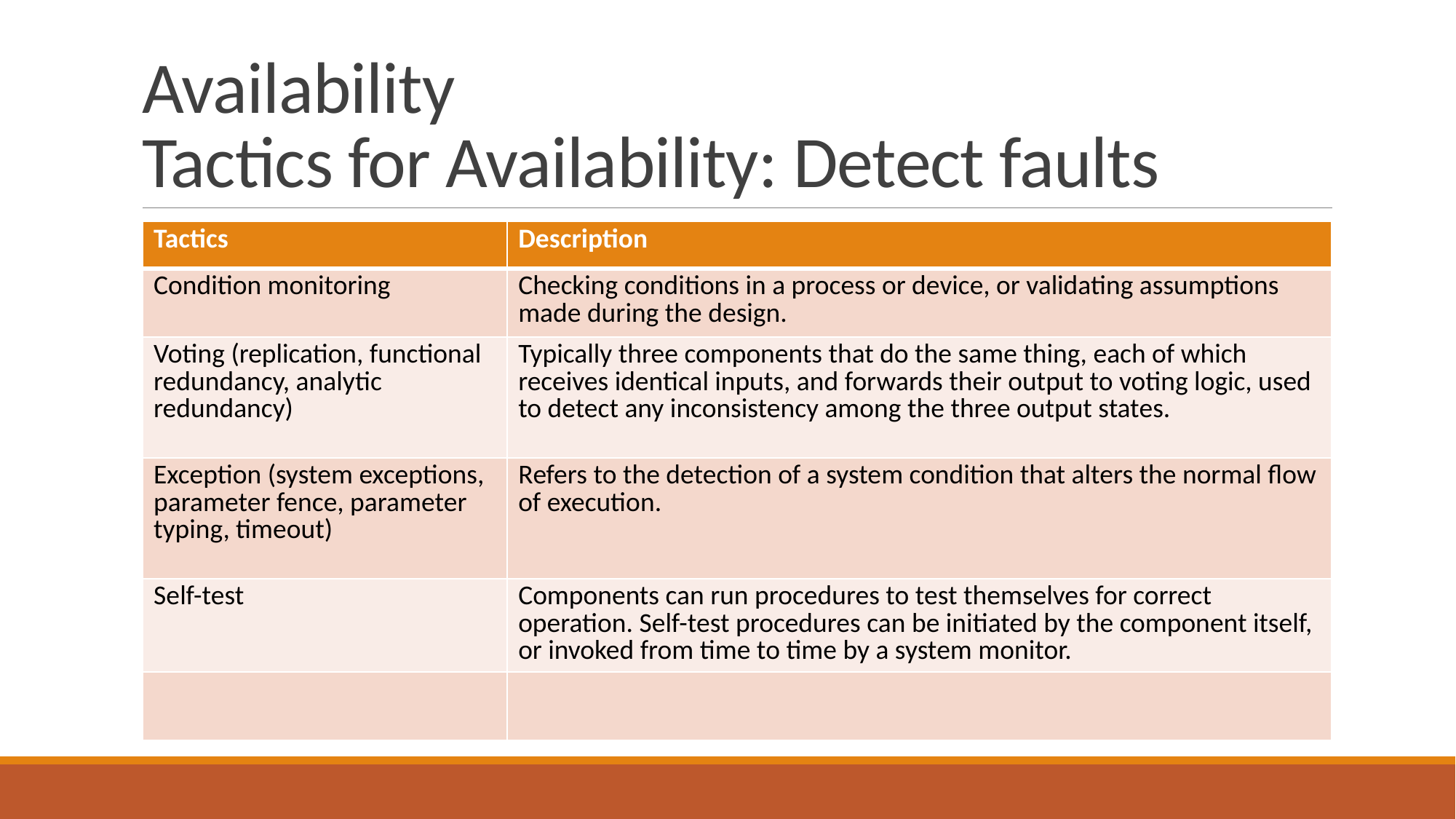

# Availability Tactics for Availability: Detect faults
| Tactics | Description |
| --- | --- |
| Condition monitoring | Checking conditions in a process or device, or validating assumptions made during the design. |
| Voting (replication, functional redundancy, analytic redundancy) | Typically three components that do the same thing, each of which receives identical inputs, and forwards their output to voting logic, used to detect any inconsistency among the three output states. |
| Exception (system exceptions, parameter fence, parameter typing, timeout) | Refers to the detection of a system condition that alters the normal flow of execution. |
| Self-test | Components can run procedures to test themselves for correct operation. Self-test procedures can be initiated by the component itself, or invoked from time to time by a system monitor. |
|  |  |